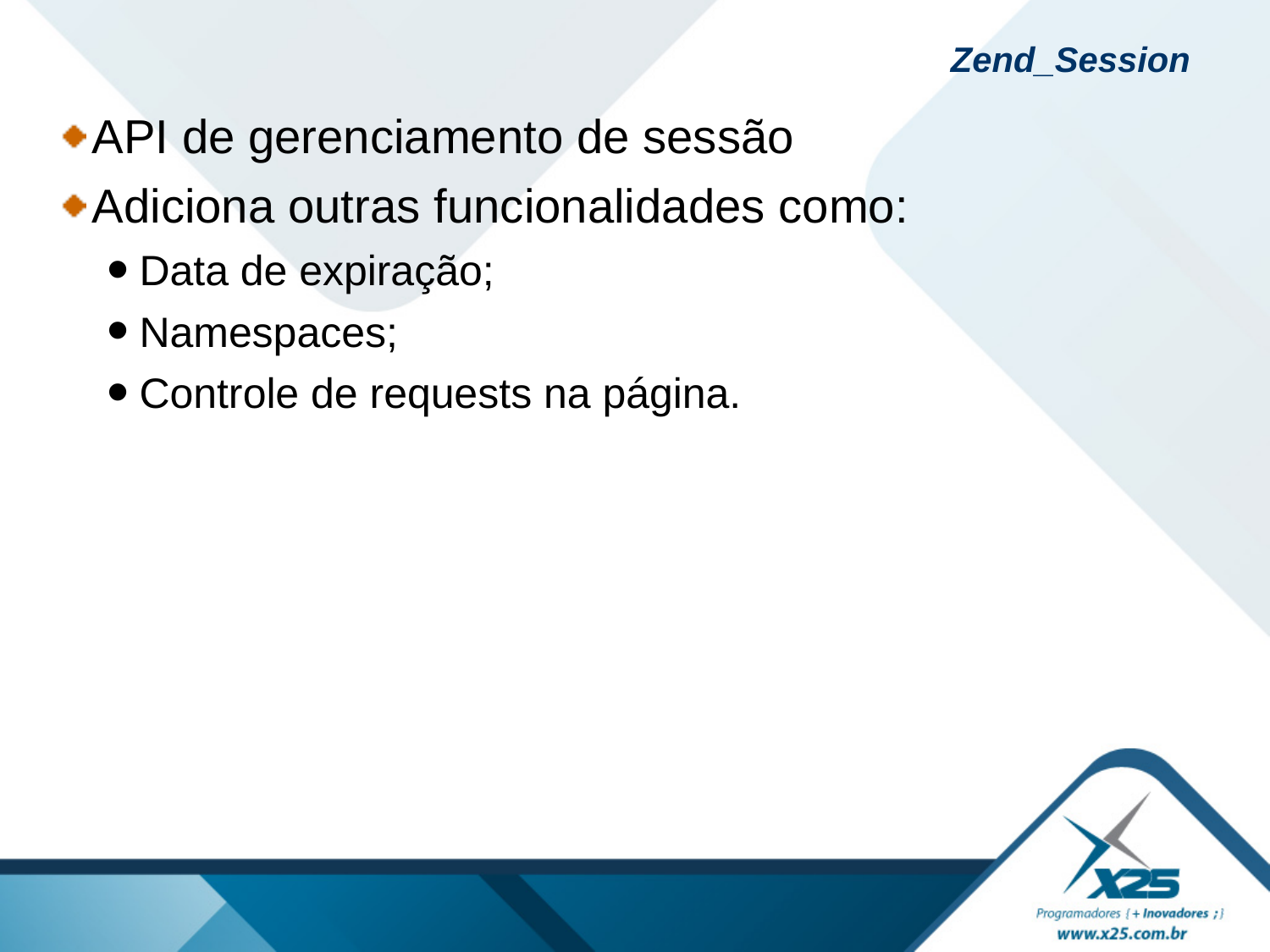

# Zend_Session
API de gerenciamento de sessão
Adiciona outras funcionalidades como:
Data de expiração;
Namespaces;
Controle de requests na página.